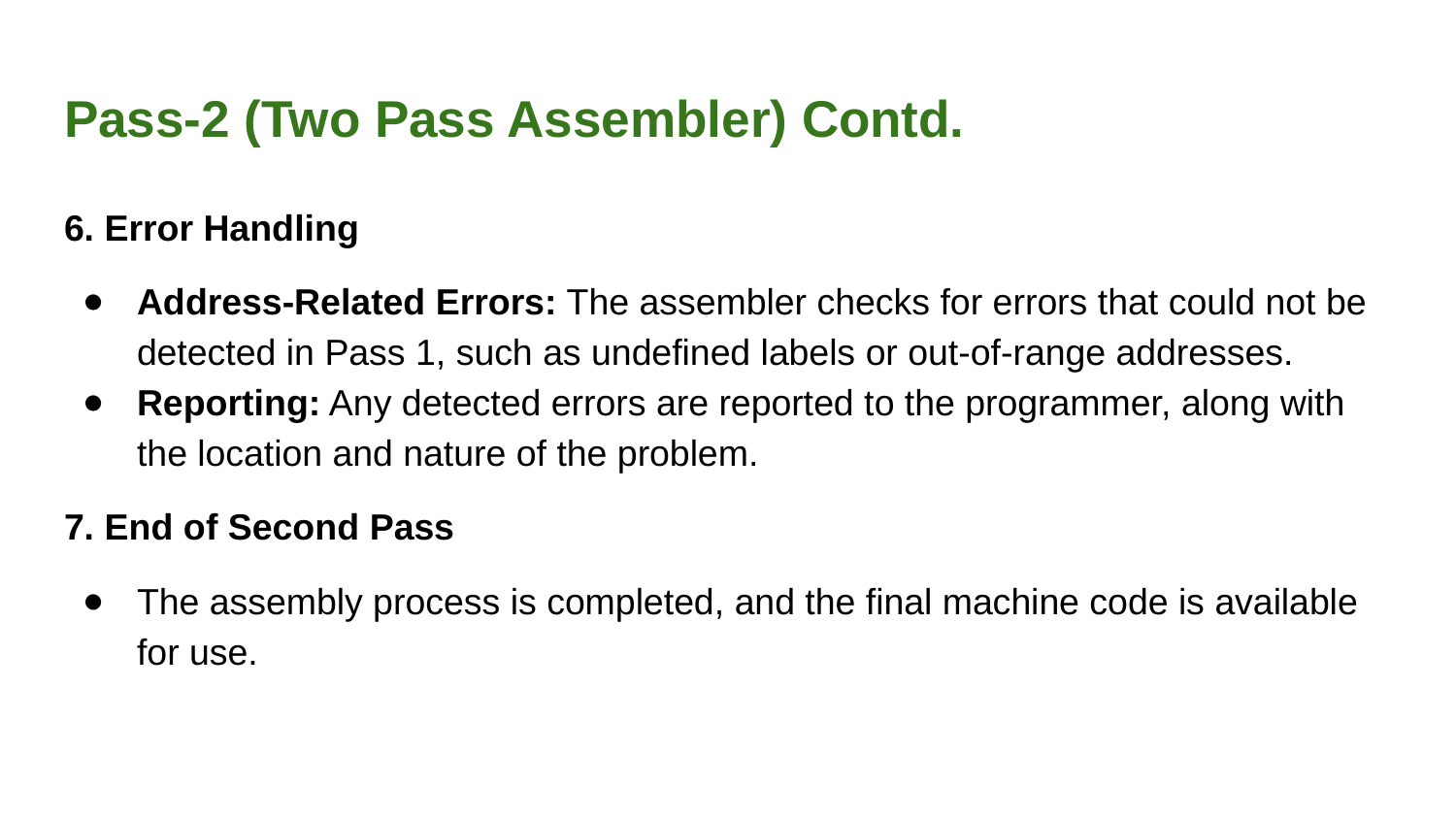

# Pass-2 (Two Pass Assembler) Contd.
6. Error Handling
Address-Related Errors: The assembler checks for errors that could not be detected in Pass 1, such as undefined labels or out-of-range addresses.
Reporting: Any detected errors are reported to the programmer, along with the location and nature of the problem.
7. End of Second Pass
The assembly process is completed, and the final machine code is available for use.